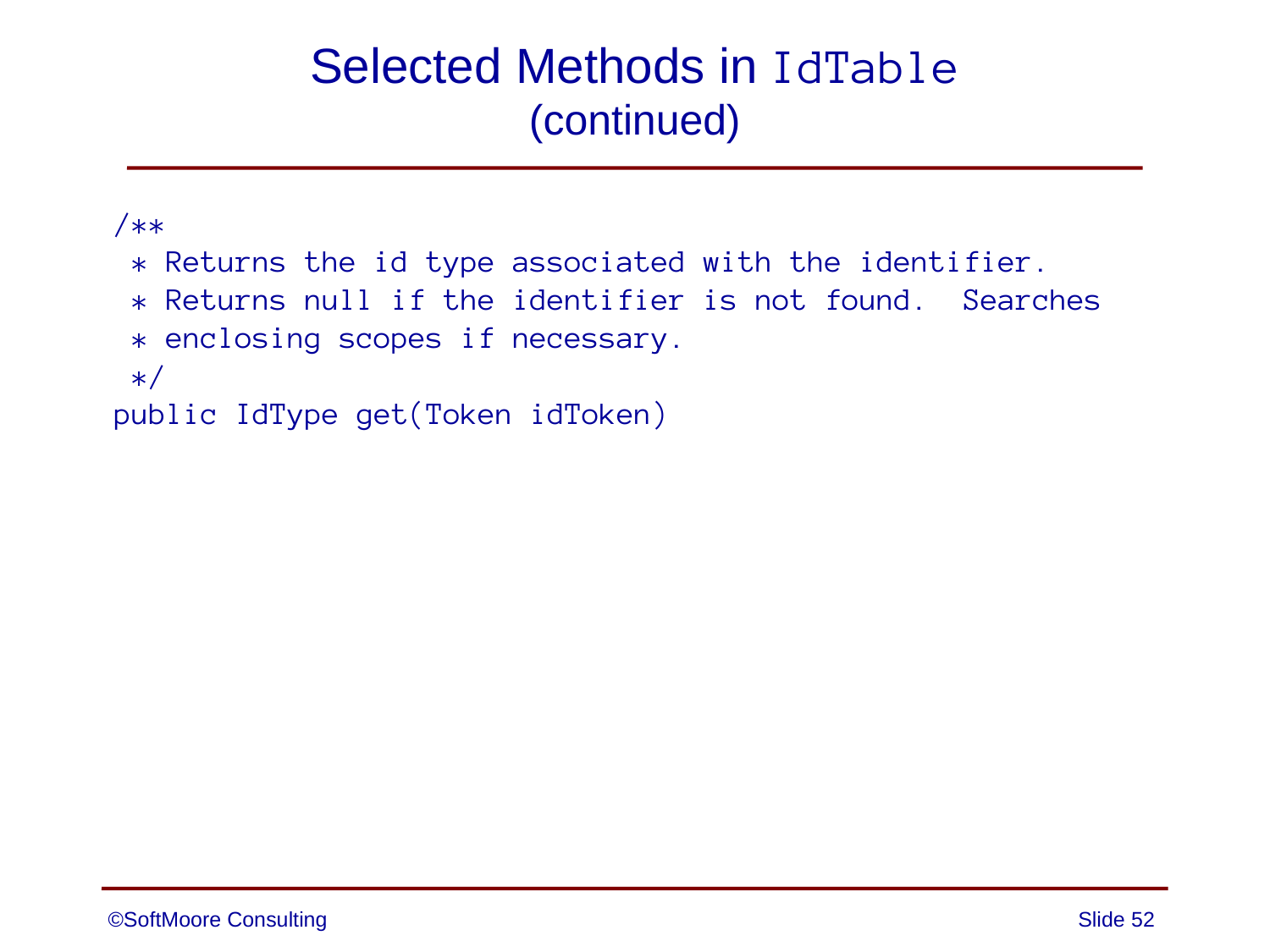

# Selected Methods in IdTable (continued)
/**
 * Returns the id type associated with the identifier.
 * Returns null if the identifier is not found.  Searches
 * enclosing scopes if necessary.
 */
public IdType get(Token idToken)
©SoftMoore Consulting
Slide 52